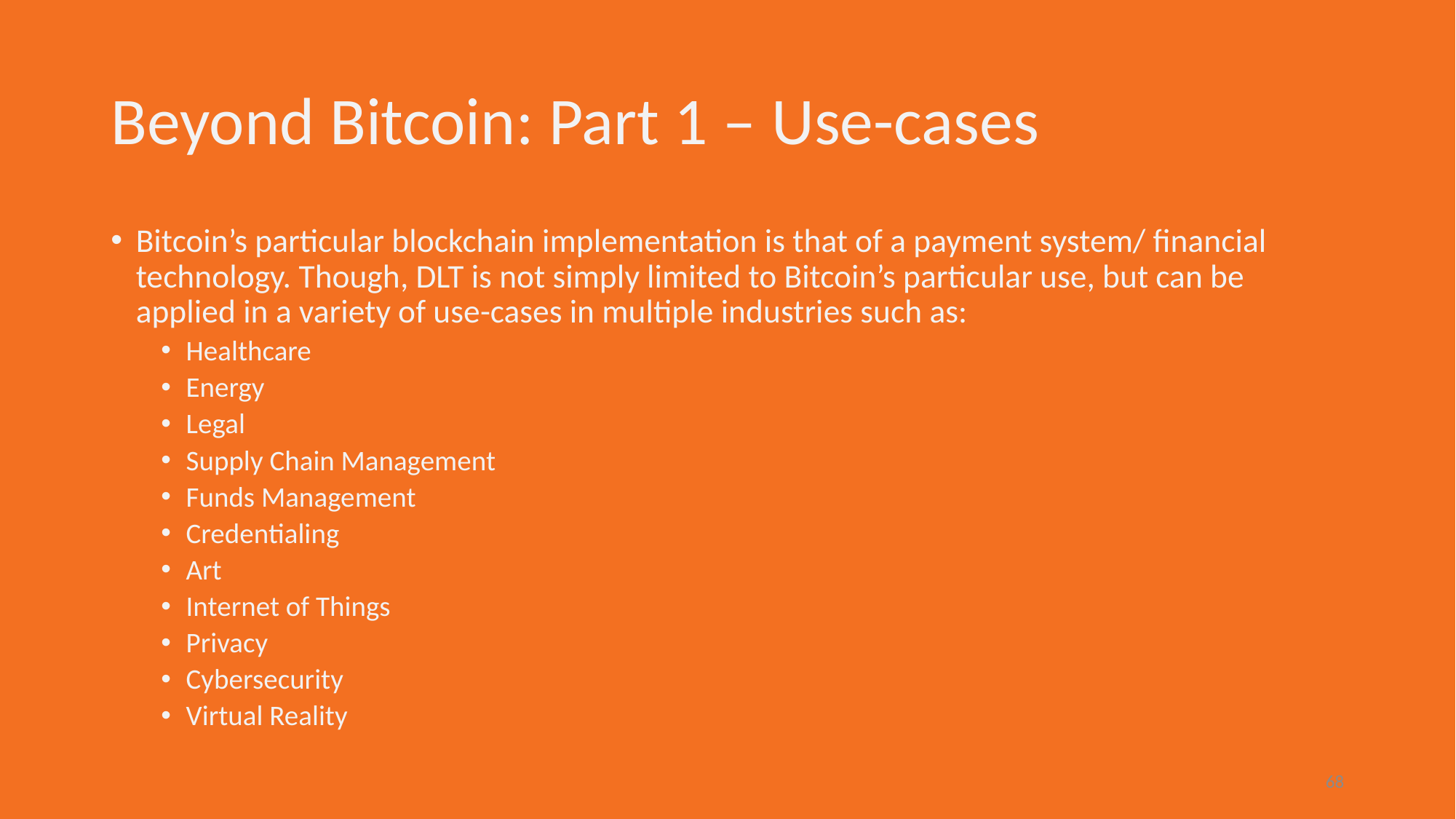

# Beyond Bitcoin: Part 1 – Use-cases
Bitcoin’s particular blockchain implementation is that of a payment system/ financial technology. Though, DLT is not simply limited to Bitcoin’s particular use, but can be applied in a variety of use-cases in multiple industries such as:
Healthcare
Energy
Legal
Supply Chain Management
Funds Management
Credentialing
Art
Internet of Things
Privacy
Cybersecurity
Virtual Reality
68